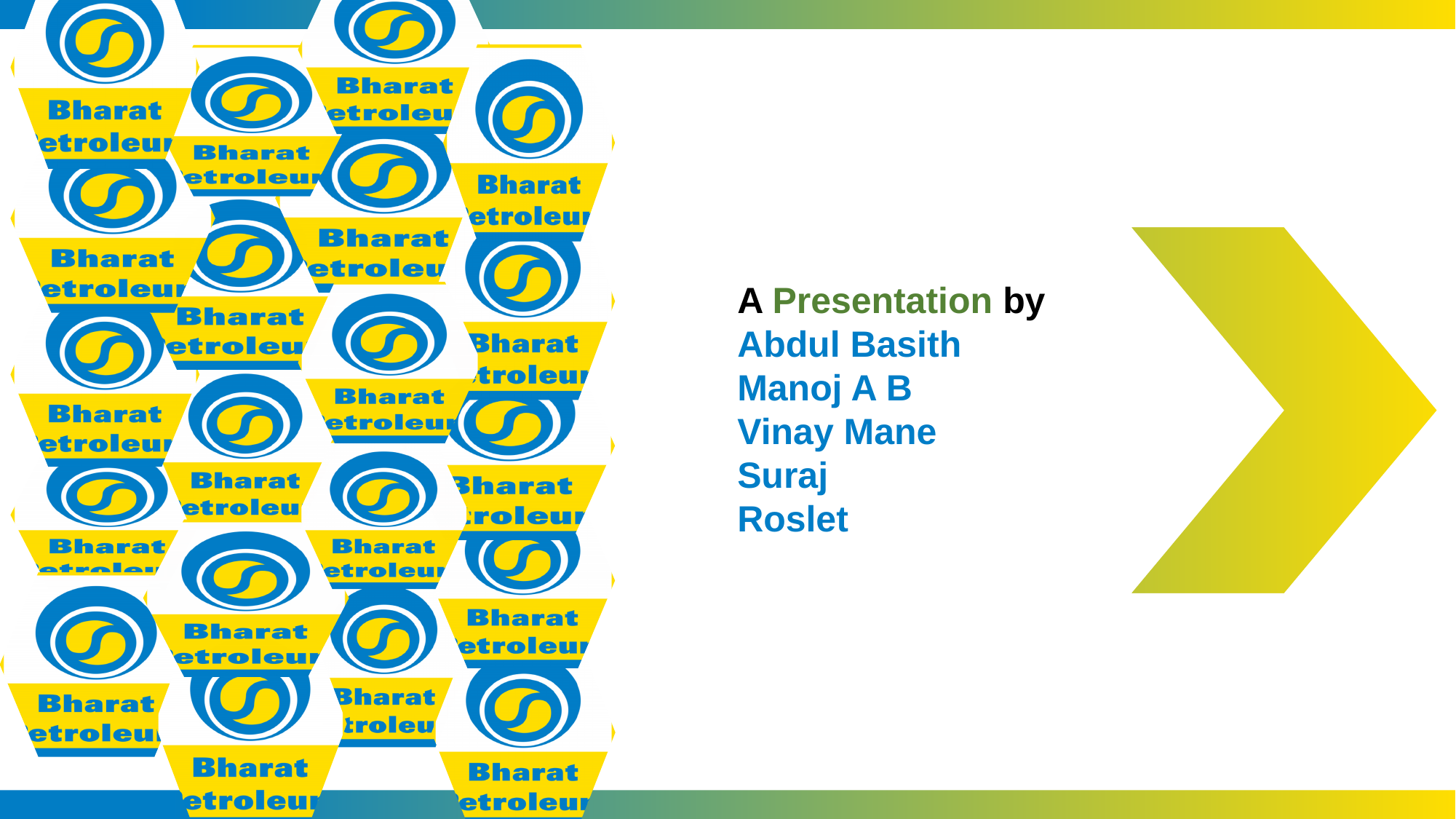

A Presentation by
Abdul Basith
Manoj A B
Vinay Mane
Suraj
Roslet